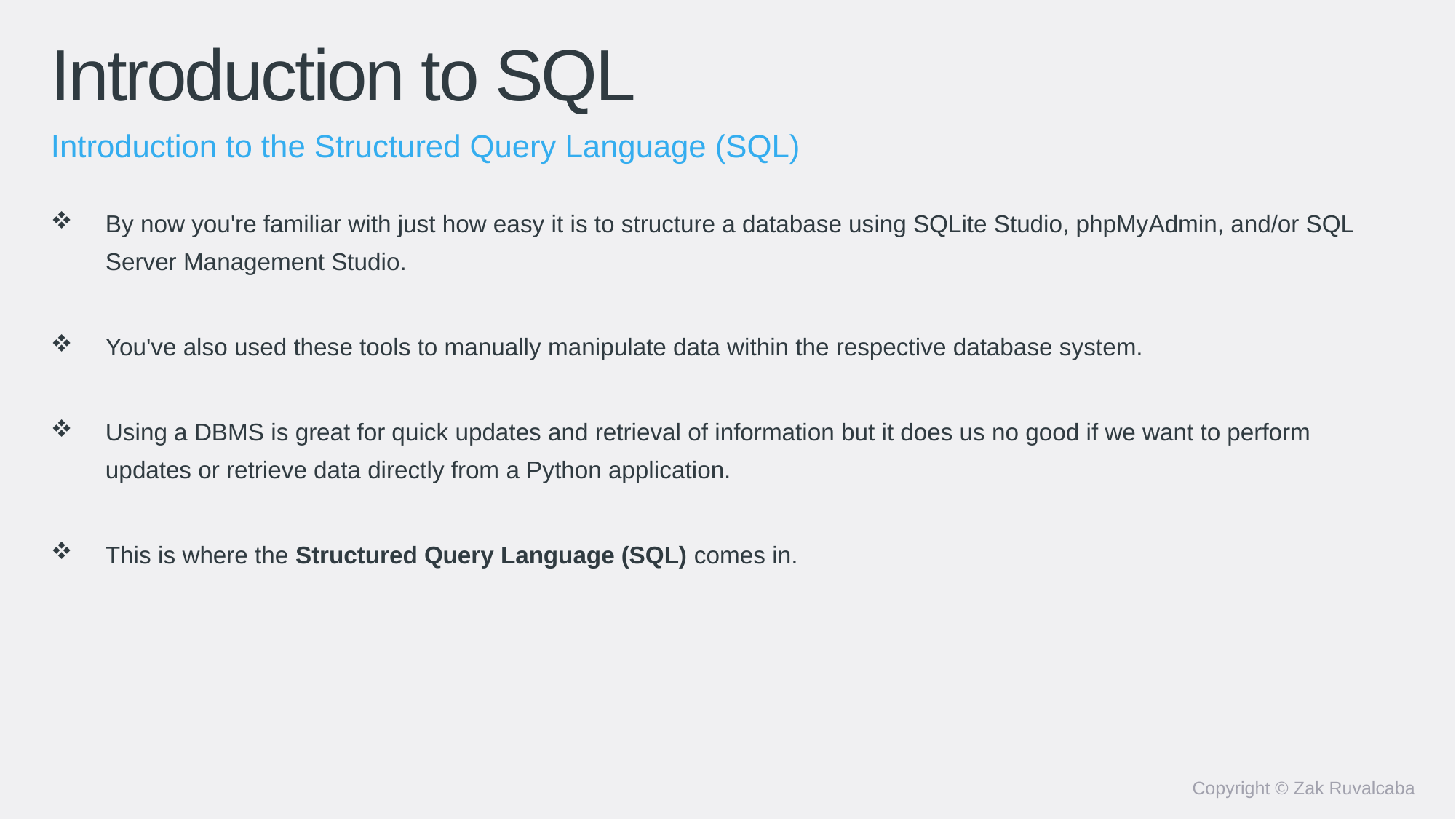

# Introduction to SQL
Introduction to the Structured Query Language (SQL)
By now you're familiar with just how easy it is to structure a database using SQLite Studio, phpMyAdmin, and/or SQL Server Management Studio.

You've also used these tools to manually manipulate data within the respective database system.

Using a DBMS is great for quick updates and retrieval of information but it does us no good if we want to perform updates or retrieve data directly from a Python application.

This is where the Structured Query Language (SQL) comes in.